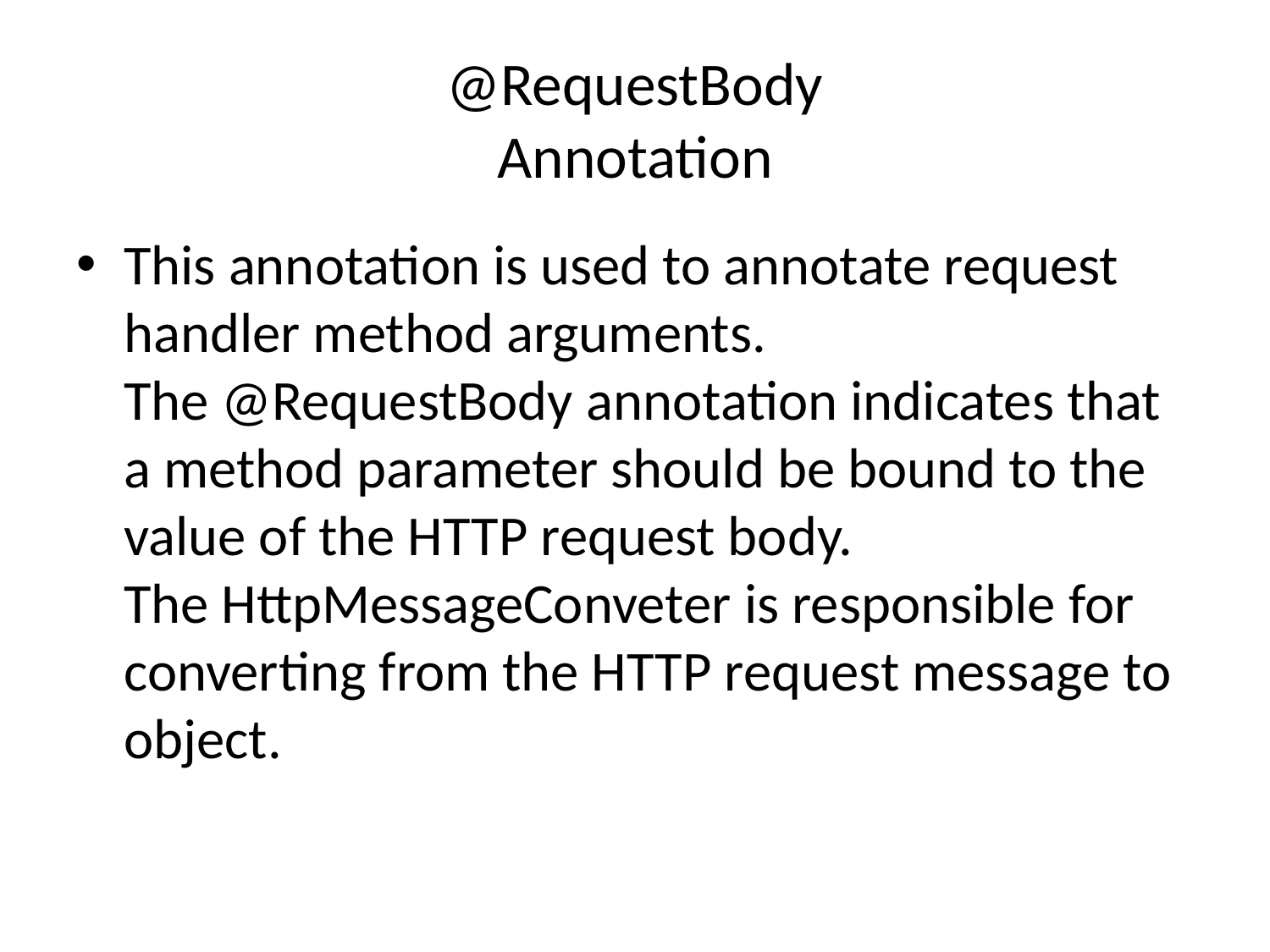

# @RequestBody Annotation
This annotation is used to annotate request handler method arguments. The @RequestBody annotation indicates that a method parameter should be bound to the value of the HTTP request body. The HttpMessageConveter is responsible for converting from the HTTP request message to object.